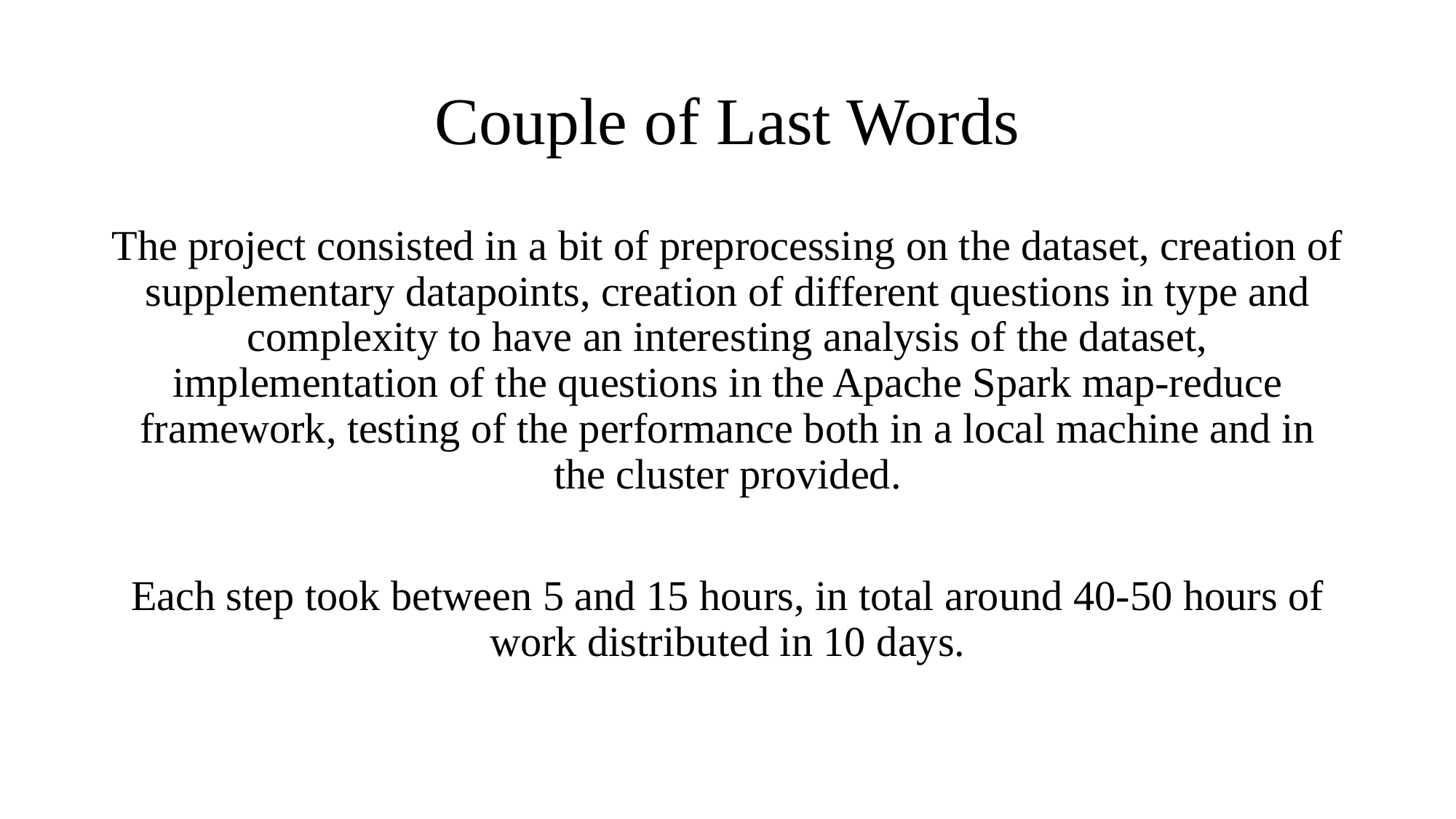

# Couple of Last Words
The project consisted in a bit of preprocessing on the dataset, creation of supplementary datapoints, creation of different questions in type and complexity to have an interesting analysis of the dataset, implementation of the questions in the Apache Spark map-reduce framework, testing of the performance both in a local machine and in the cluster provided.

Each step took between 5 and 15 hours, in total around 40-50 hours of work distributed in 10 days.